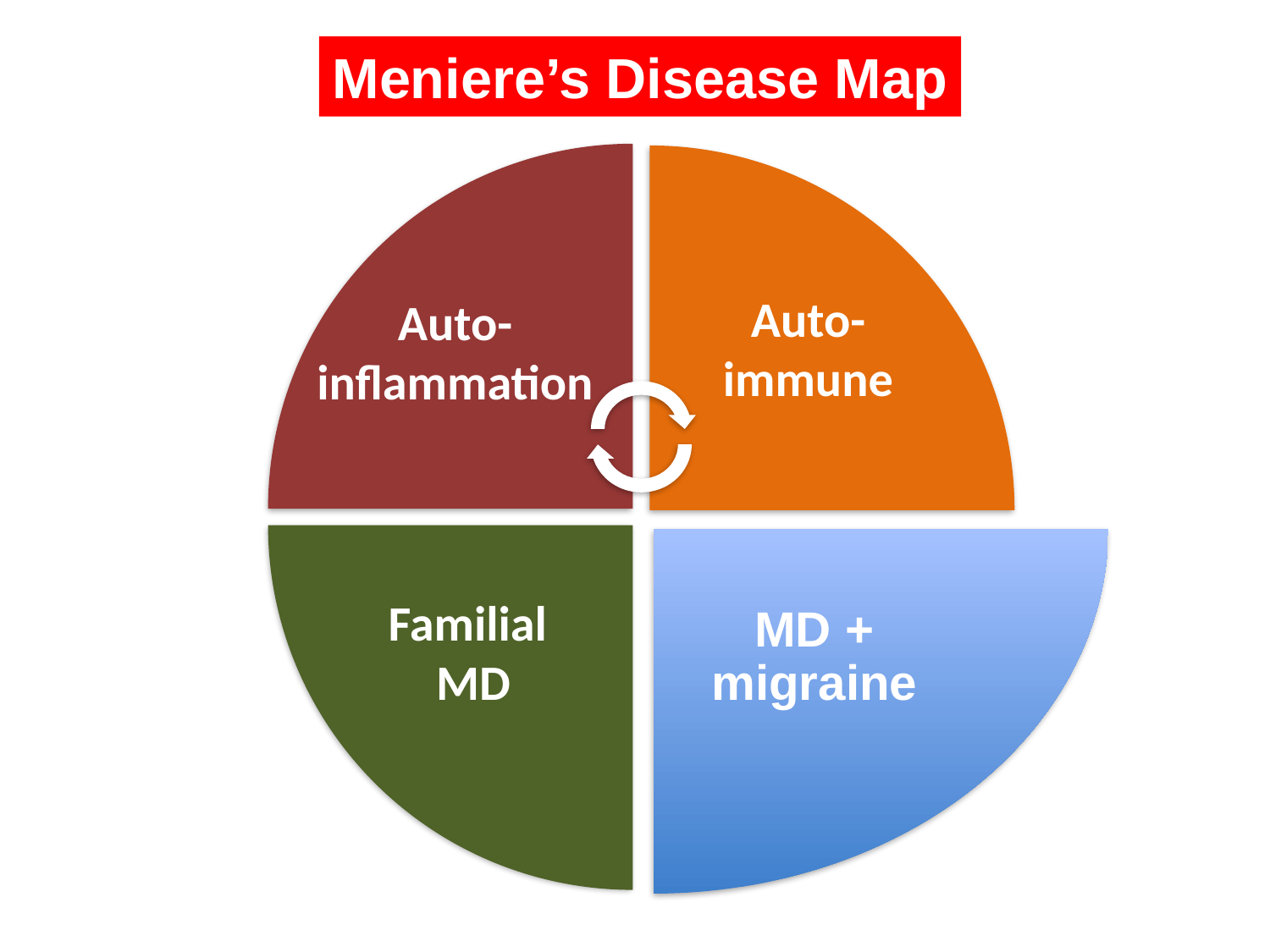

Meniere’s Disease Map

MD + migraine

Auto-inflammation
Auto-
immune
Familial
MD